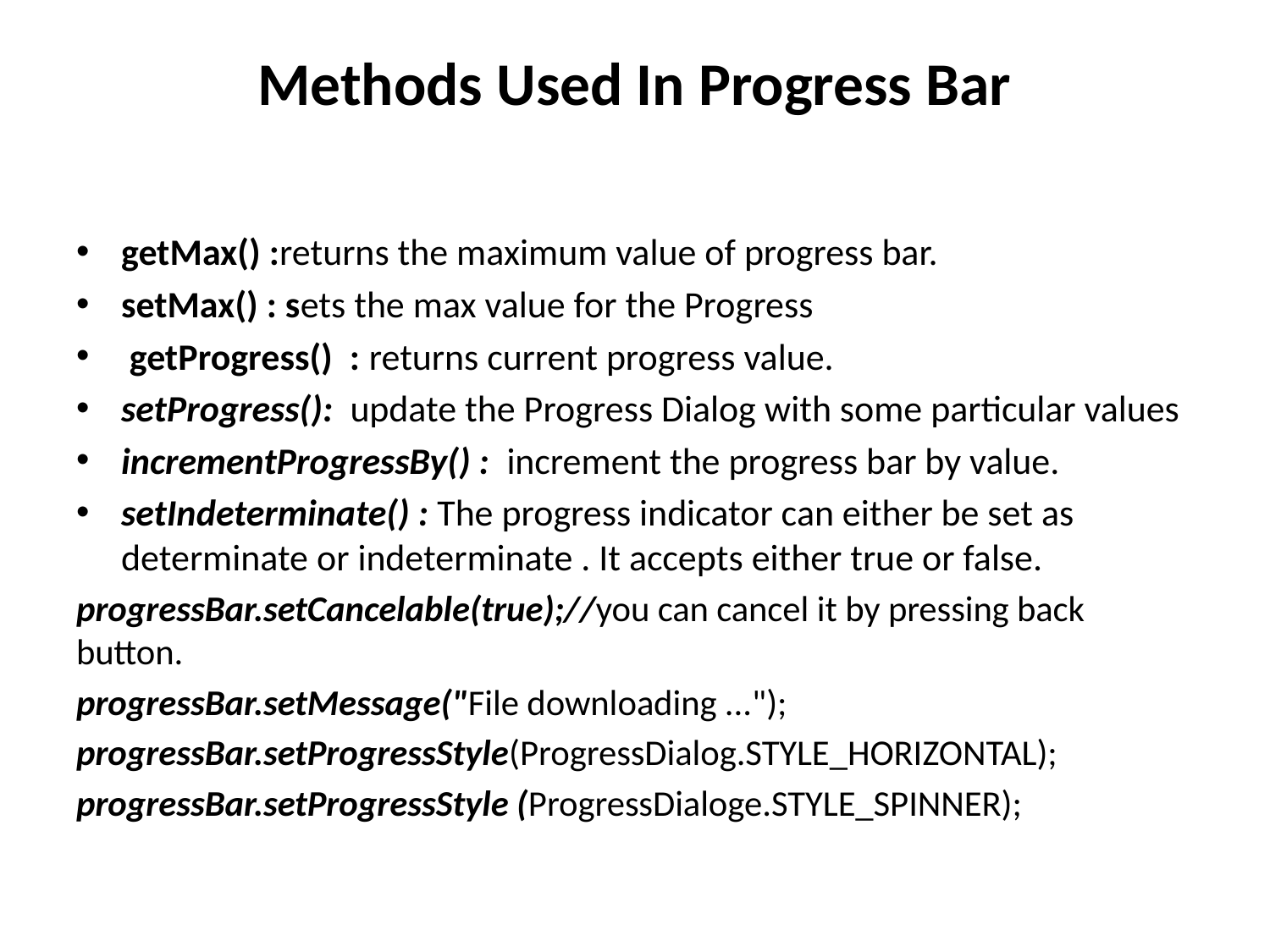

# Methods Used In Progress Bar
getMax() :returns the maximum value of progress bar.
setMax() : sets the max value for the Progress
 getProgress()  : returns current progress value.
setProgress():  update the Progress Dialog with some particular values
incrementProgressBy() :  increment the progress bar by value.
setIndeterminate() : The progress indicator can either be set as determinate or indeterminate . It accepts either true or false.
progressBar.setCancelable(true);//you can cancel it by pressing back button.
progressBar.setMessage("File downloading ...");
progressBar.setProgressStyle(ProgressDialog.STYLE_HORIZONTAL);
progressBar.setProgressStyle (ProgressDialoge.STYLE_SPINNER);